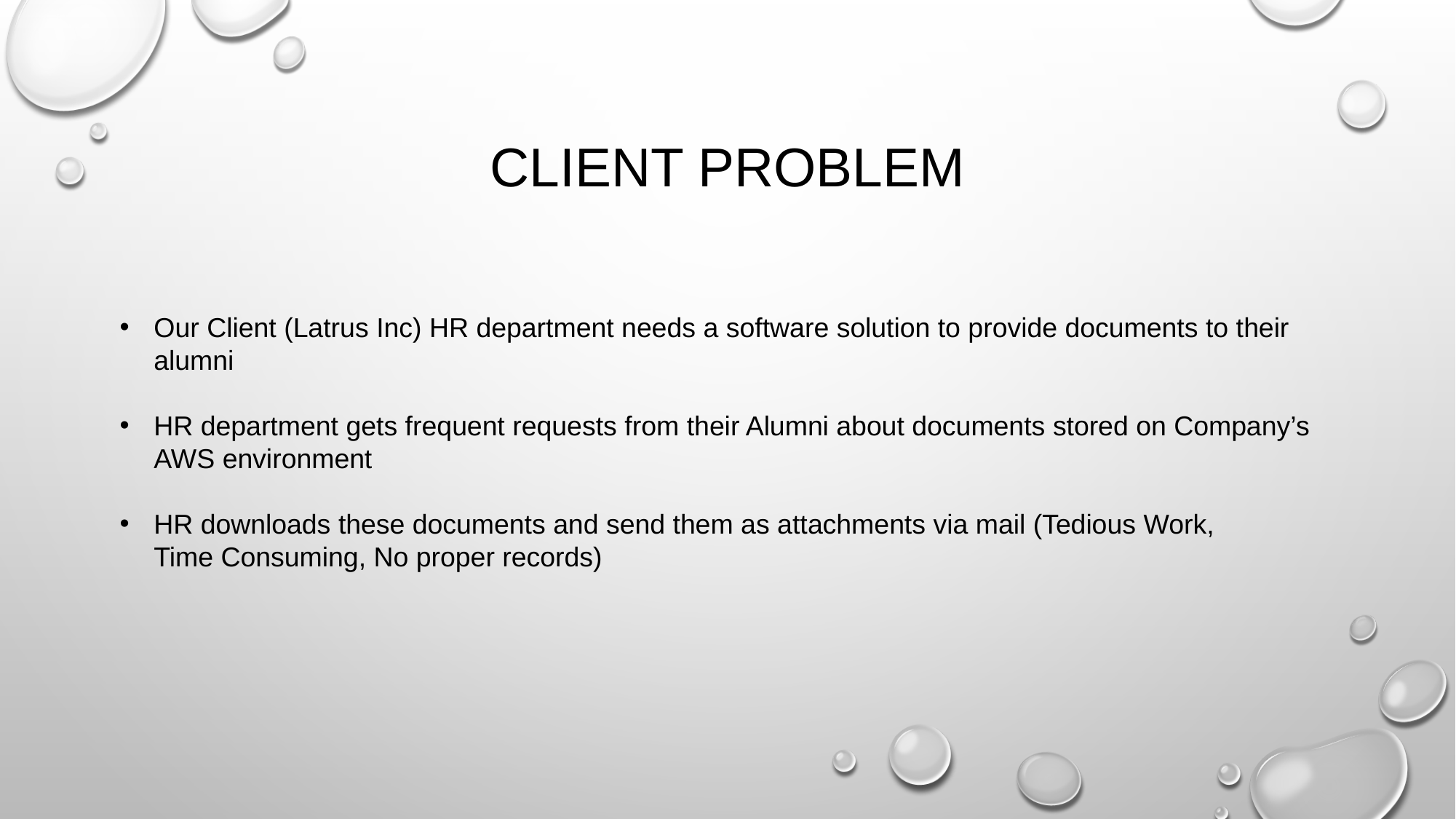

# Client Problem
Our Client (Latrus Inc) HR department needs a software solution to provide documents to their alumni​

HR department gets frequent requests from their Alumni about documents stored on Company’s AWS environment​

HR downloads these documents and send them as attachments via mail (Tedious Work, Time Consuming, No proper records)